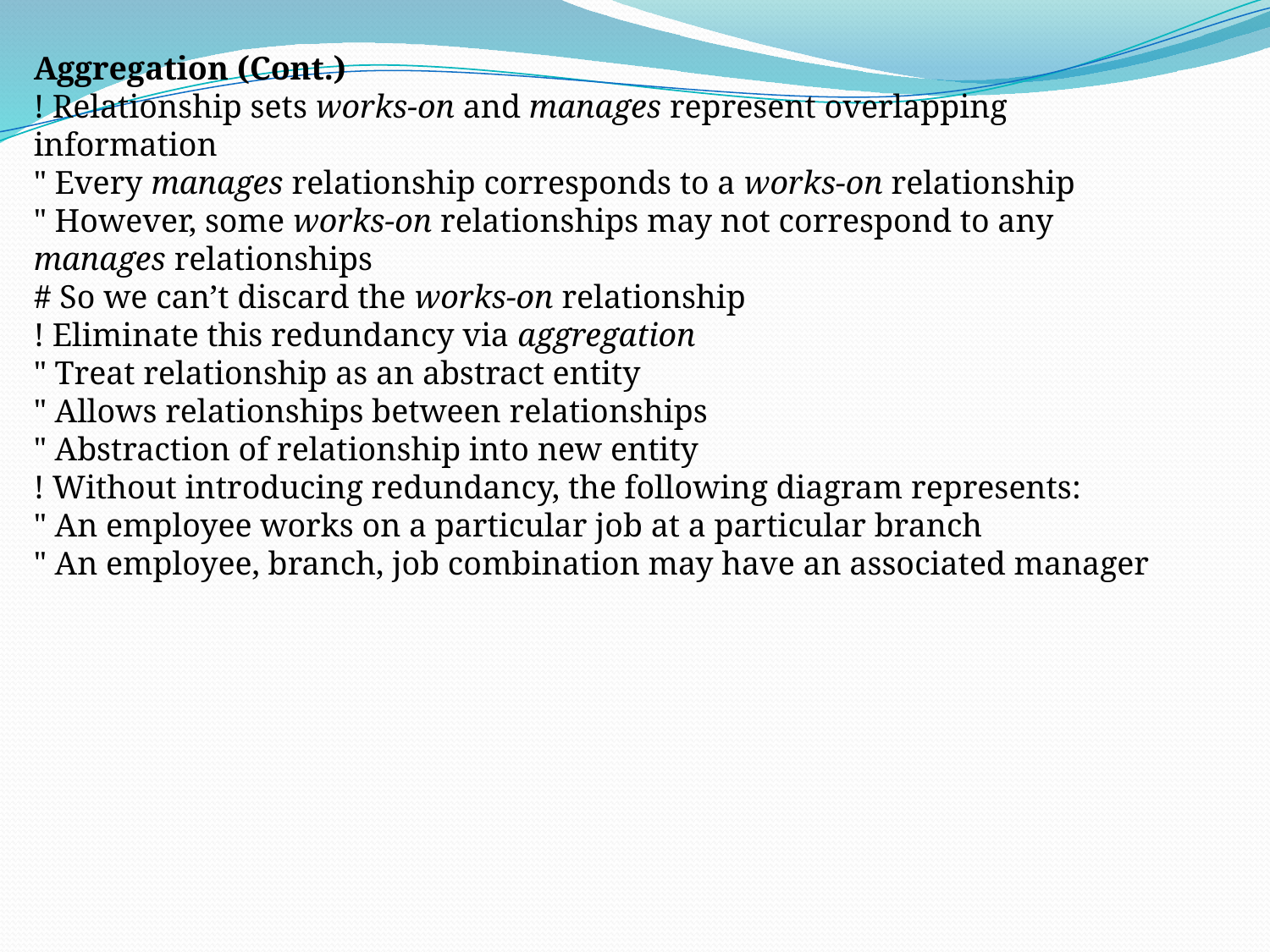

Aggregation (Cont.)
! Relationship sets works-on and manages represent overlapping
information
" Every manages relationship corresponds to a works-on relationship
" However, some works-on relationships may not correspond to any
manages relationships
# So we can’t discard the works-on relationship
! Eliminate this redundancy via aggregation
" Treat relationship as an abstract entity
" Allows relationships between relationships
" Abstraction of relationship into new entity
! Without introducing redundancy, the following diagram represents:
" An employee works on a particular job at a particular branch
" An employee, branch, job combination may have an associated manager